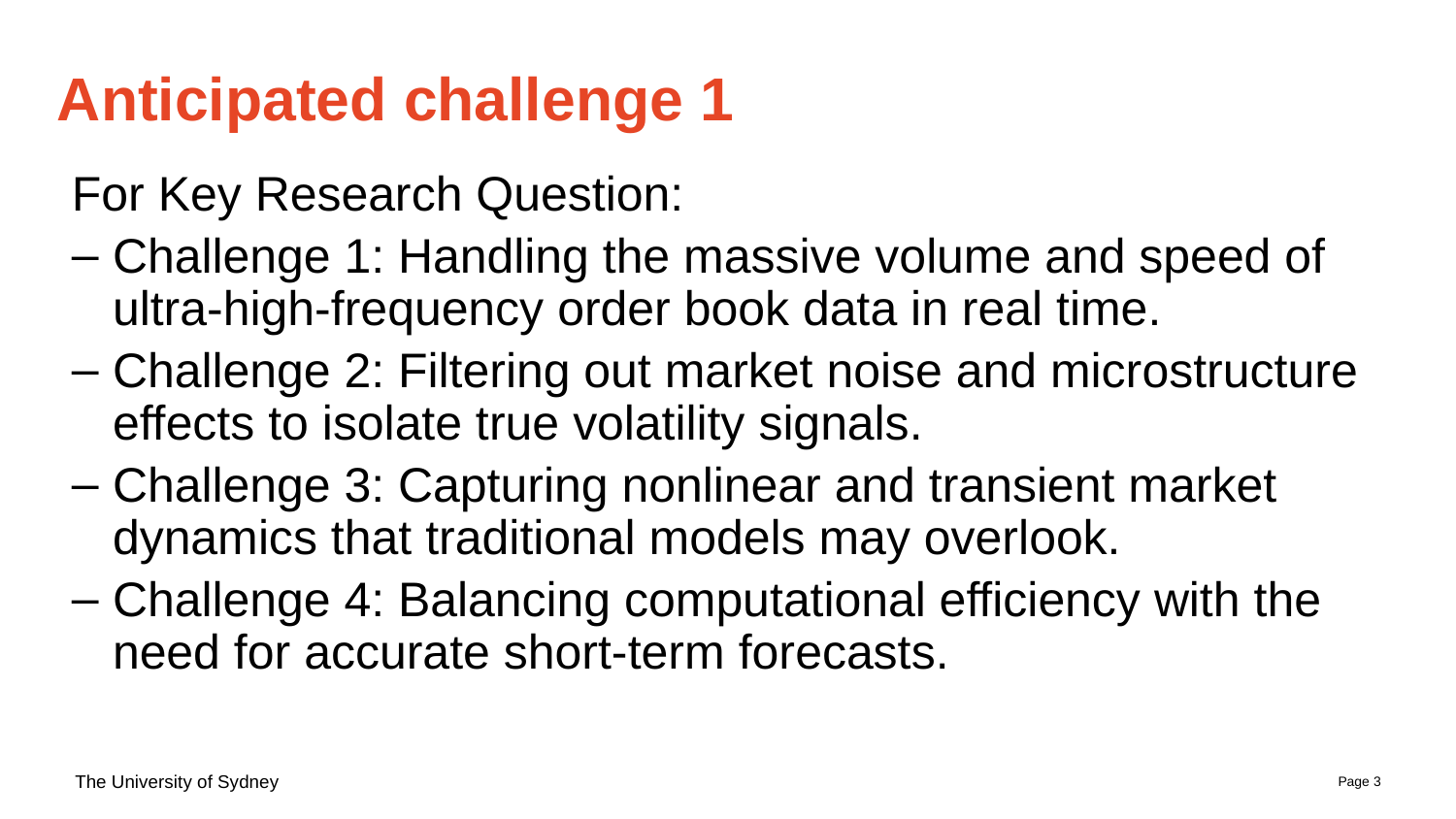

# Anticipated challenge 1
For Key Research Question:
Challenge 1: Handling the massive volume and speed of ultra‐high-frequency order book data in real time.
Challenge 2: Filtering out market noise and microstructure effects to isolate true volatility signals.
Challenge 3: Capturing nonlinear and transient market dynamics that traditional models may overlook.
Challenge 4: Balancing computational efficiency with the need for accurate short-term forecasts.